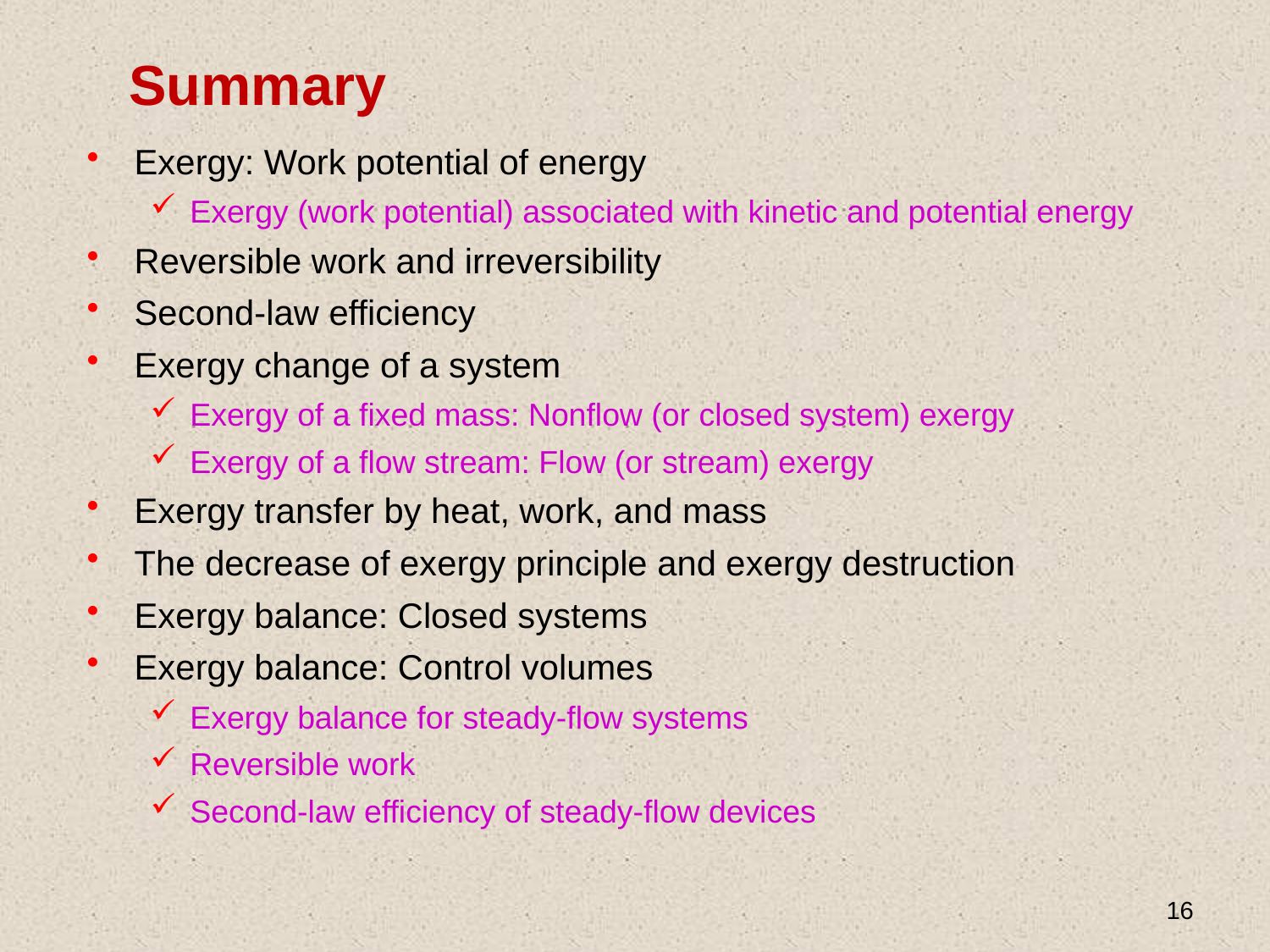

# Summary
Exergy: Work potential of energy
Exergy (work potential) associated with kinetic and potential energy
Reversible work and irreversibility
Second-law efficiency
Exergy change of a system
Exergy of a fixed mass: Nonflow (or closed system) exergy
Exergy of a flow stream: Flow (or stream) exergy
Exergy transfer by heat, work, and mass
The decrease of exergy principle and exergy destruction
Exergy balance: Closed systems
Exergy balance: Control volumes
Exergy balance for steady-flow systems
Reversible work
Second-law efficiency of steady-flow devices
16